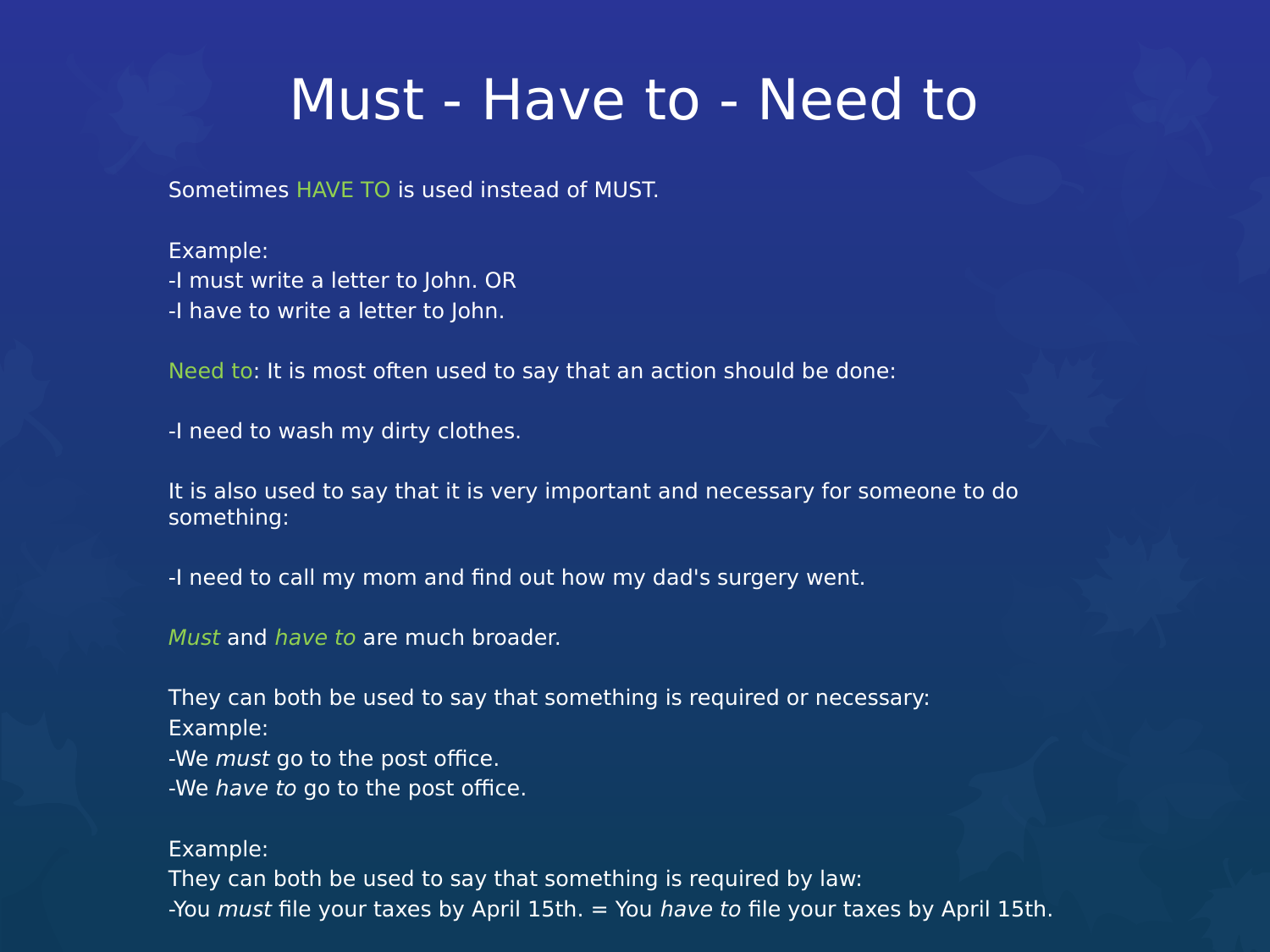

Must - Have to - Need to
Sometimes HAVE TO is used instead of MUST.

Example:
-I must write a letter to John. OR
-I have to write a letter to John.

Need to: It is most often used to say that an action should be done:

-I need to wash my dirty clothes.

It is also used to say that it is very important and necessary for someone to do something:

-I need to call my mom and find out how my dad's surgery went.

Must and have to are much broader.

They can both be used to say that something is required or necessary:
Example:
-We must go to the post office.
-We have to go to the post office.

Example:
They can both be used to say that something is required by law:
-You must file your taxes by April 15th. = You have to file your taxes by April 15th.